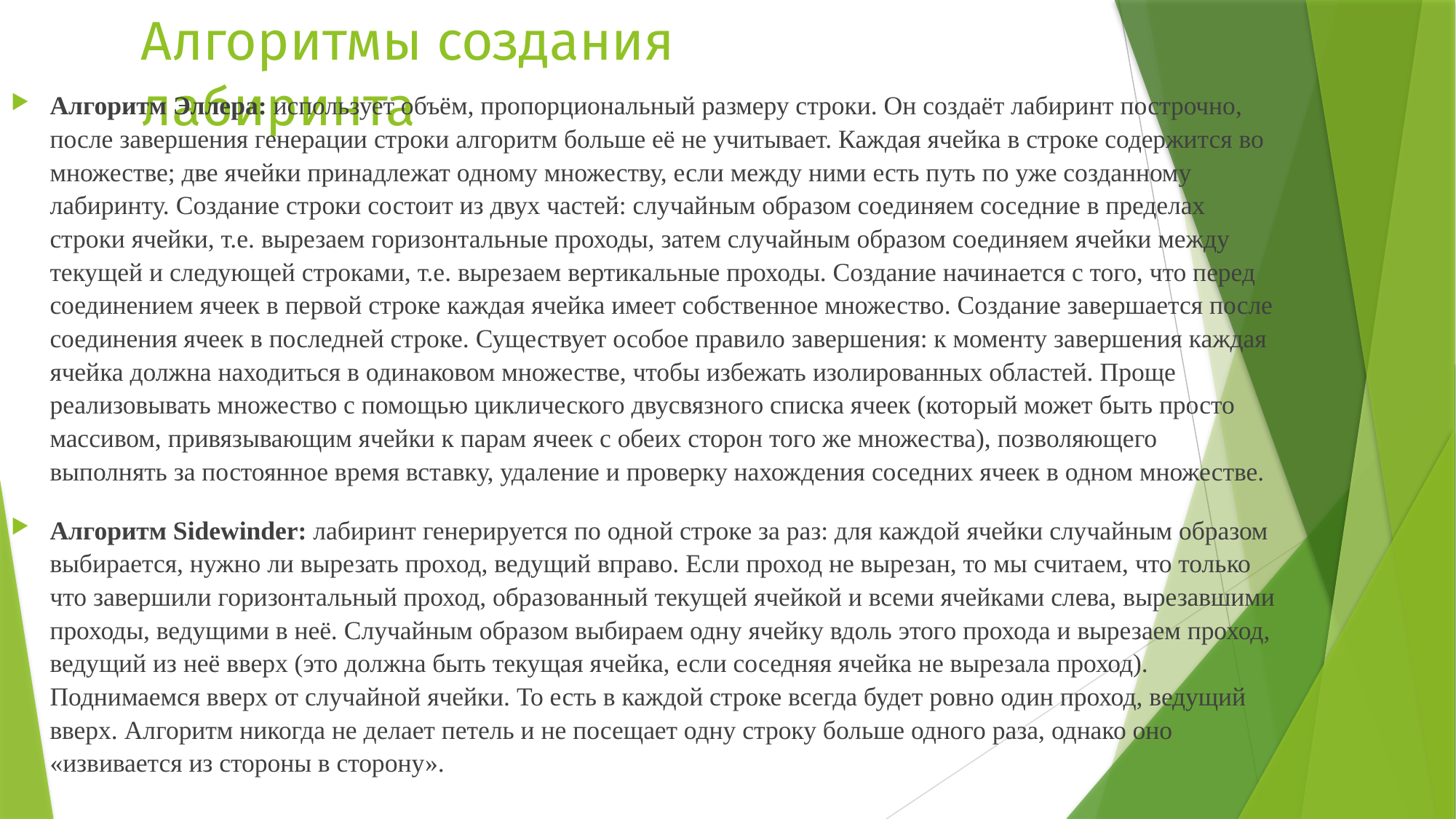

# Алгоритмы создания лабиринта
Алгоритм Эллера: использует объём, пропорциональный размеру строки. Он создаёт лабиринт построчно, после завершения генерации строки алгоритм больше её не учитывает. Каждая ячейка в строке содержится во множестве; две ячейки принадлежат одному множеству, если между ними есть путь по уже созданному лабиринту. Создание строки состоит из двух частей: случайным образом соединяем соседние в пределах строки ячейки, т.е. вырезаем горизонтальные проходы, затем случайным образом соединяем ячейки между текущей и следующей строками, т.е. вырезаем вертикальные проходы. Создание начинается с того, что перед соединением ячеек в первой строке каждая ячейка имеет собственное множество. Создание завершается после соединения ячеек в последней строке. Существует особое правило завершения: к моменту завершения каждая ячейка должна находиться в одинаковом множестве, чтобы избежать изолированных областей. Проще реализовывать множество с помощью циклического двусвязного списка ячеек (который может быть просто массивом, привязывающим ячейки к парам ячеек с обеих сторон того же множества), позволяющего выполнять за постоянное время вставку, удаление и проверку нахождения соседних ячеек в одном множестве.
Алгоритм Sidewinder: лабиринт генерируется по одной строке за раз: для каждой ячейки случайным образом выбирается, нужно ли вырезать проход, ведущий вправо. Если проход не вырезан, то мы считаем, что только что завершили горизонтальный проход, образованный текущей ячейкой и всеми ячейками слева, вырезавшими проходы, ведущими в неё. Случайным образом выбираем одну ячейку вдоль этого прохода и вырезаем проход, ведущий из неё вверх (это должна быть текущая ячейка, если соседняя ячейка не вырезала проход). Поднимаемся вверх от случайной ячейки. То есть в каждой строке всегда будет ровно один проход, ведущий вверх. Алгоритм никогда не делает петель и не посещает одну строку больше одного раза, однако оно «извивается из стороны в сторону».